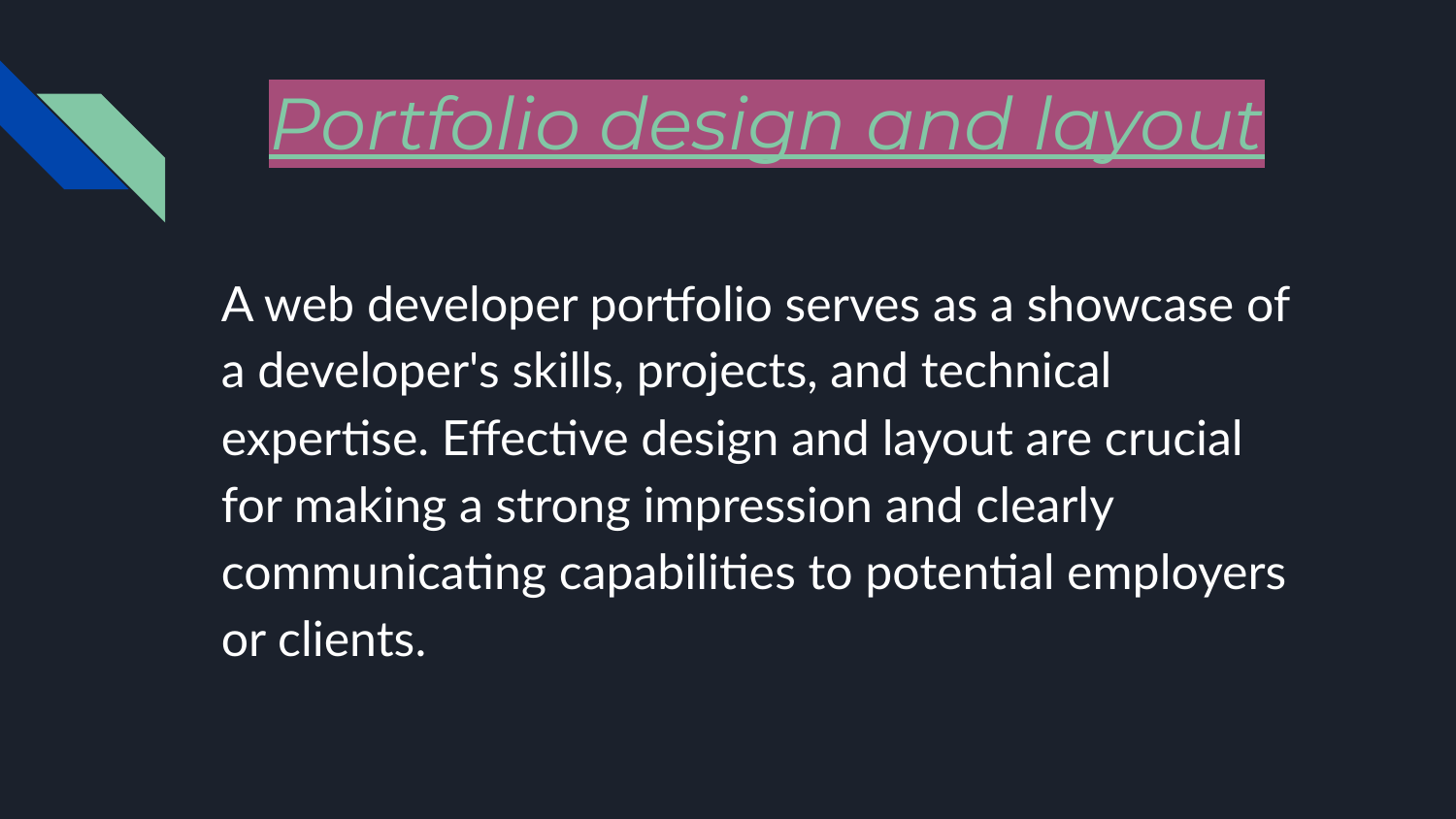

# Portfolio design and layout
A web developer portfolio serves as a showcase of a developer's skills, projects, and technical expertise. Effective design and layout are crucial for making a strong impression and clearly communicating capabilities to potential employers or clients.